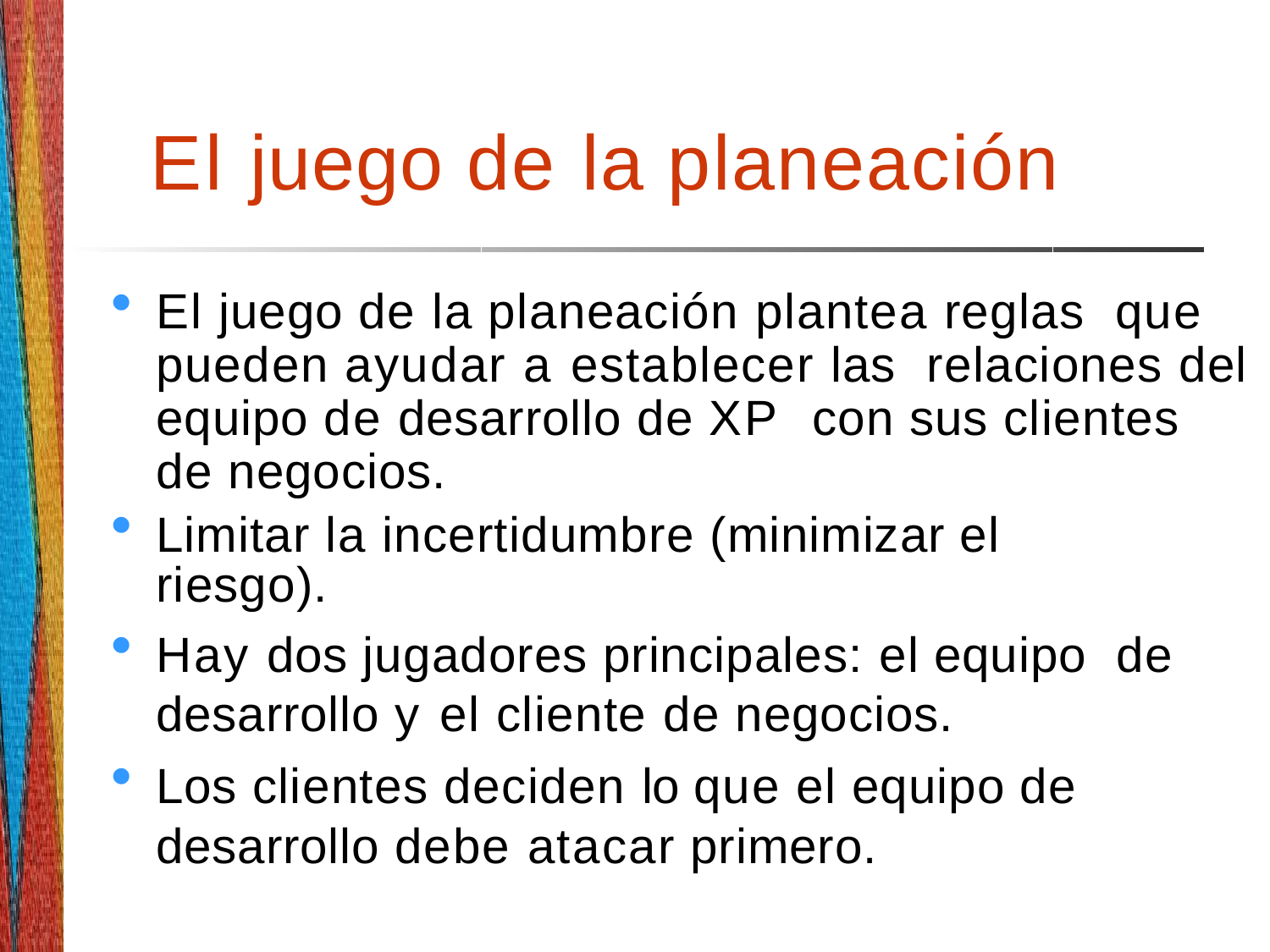

# El juego de la planeación
El juego de la planeación plantea reglas  que pueden ayudar a establecer las  relaciones del equipo de desarrollo de XP  con sus clientes de negocios.
Limitar la incertidumbre (minimizar el  riesgo).
Hay dos jugadores principales: el equipo  de desarrollo y el cliente de negocios.
Los clientes deciden lo que el equipo de  desarrollo debe atacar primero.